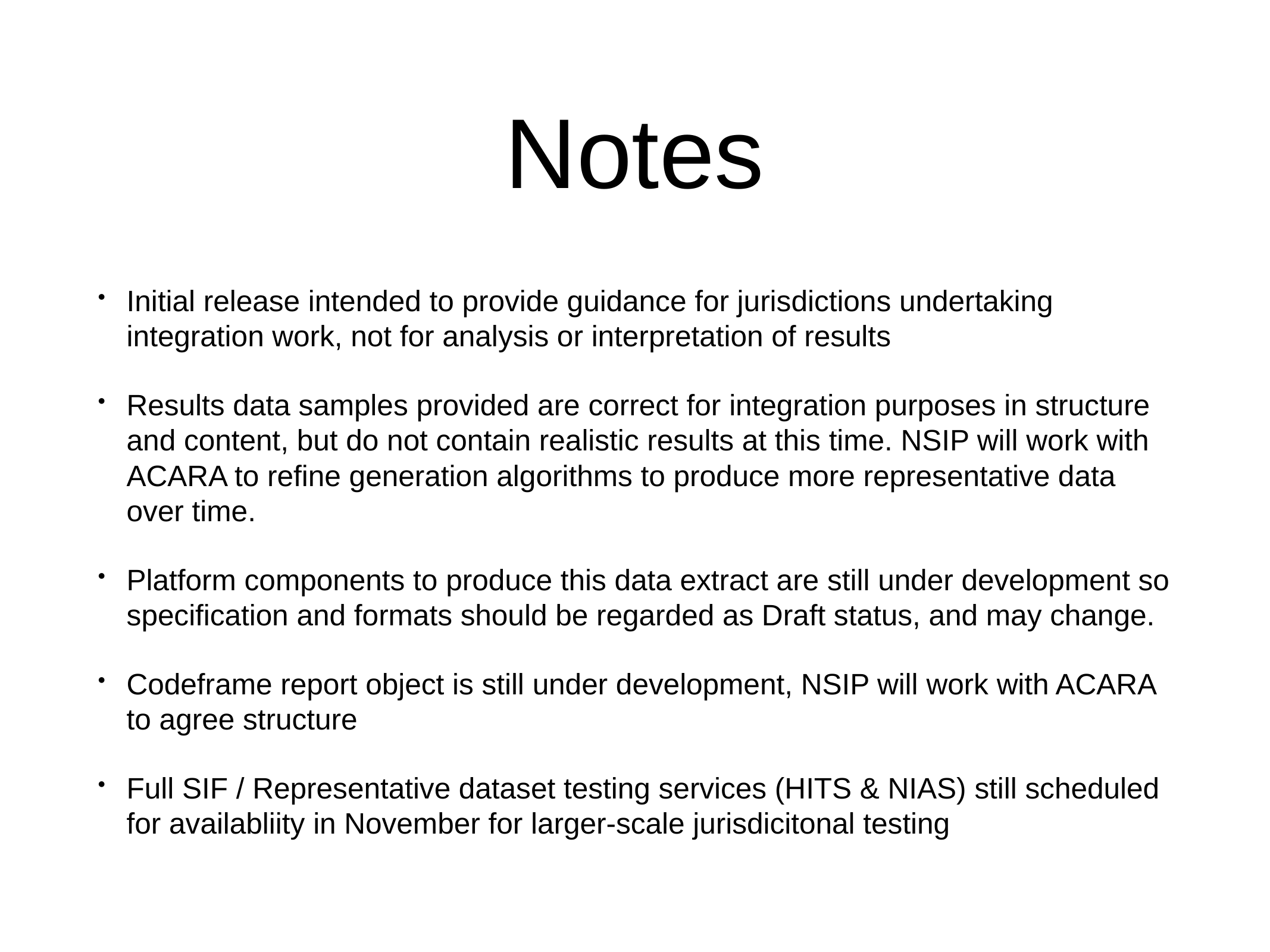

# Notes
Initial release intended to provide guidance for jurisdictions undertaking integration work, not for analysis or interpretation of results
Results data samples provided are correct for integration purposes in structure and content, but do not contain realistic results at this time. NSIP will work with ACARA to refine generation algorithms to produce more representative data over time.
Platform components to produce this data extract are still under development so specification and formats should be regarded as Draft status, and may change.
Codeframe report object is still under development, NSIP will work with ACARA to agree structure
Full SIF / Representative dataset testing services (HITS & NIAS) still scheduled for availabliity in November for larger-scale jurisdicitonal testing